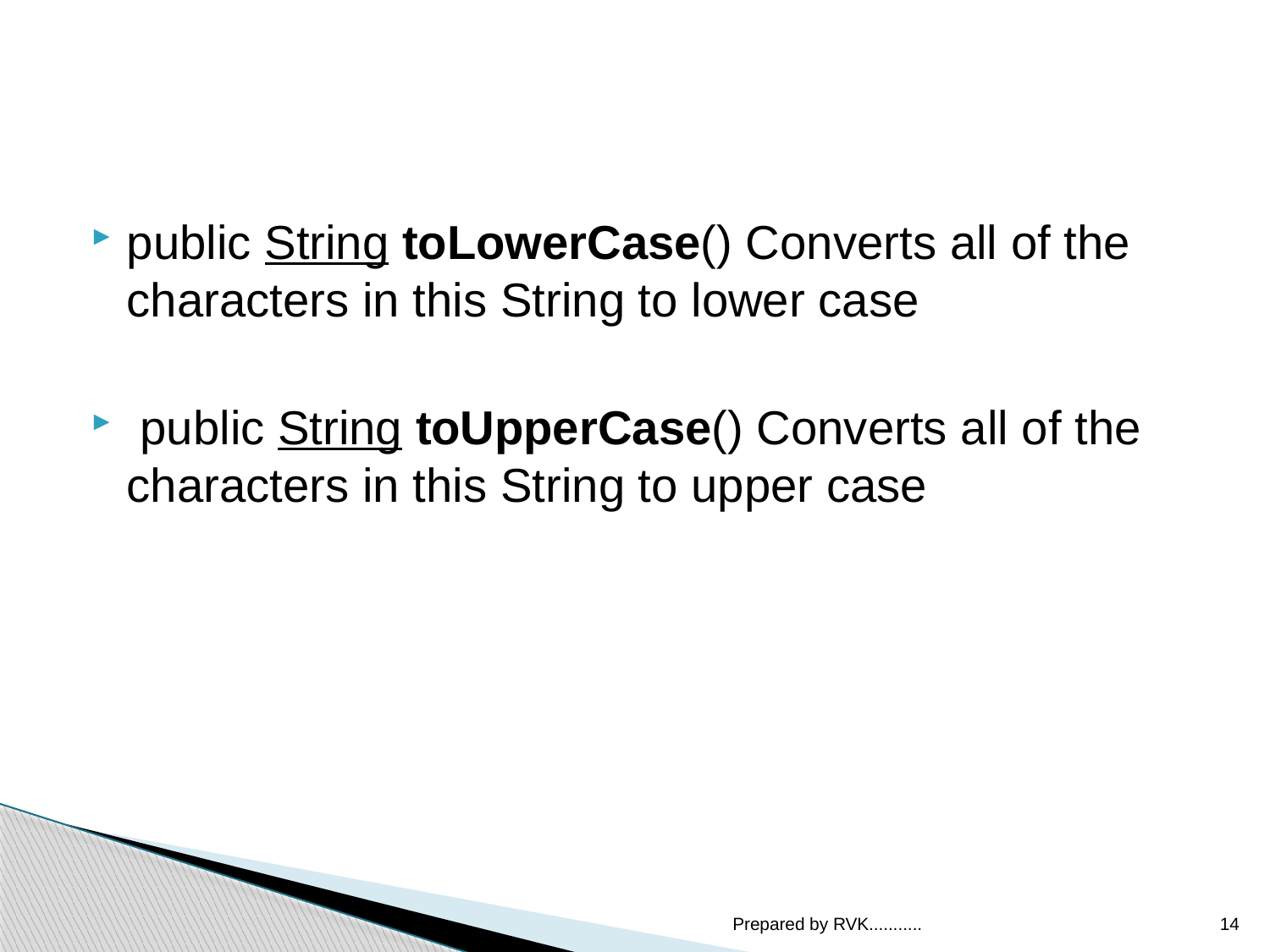

#
public String toLowerCase() Converts all of the characters in this String to lower case

 public String toUpperCase() Converts all of the characters in this String to upper case

Prepared by RVK...........
14